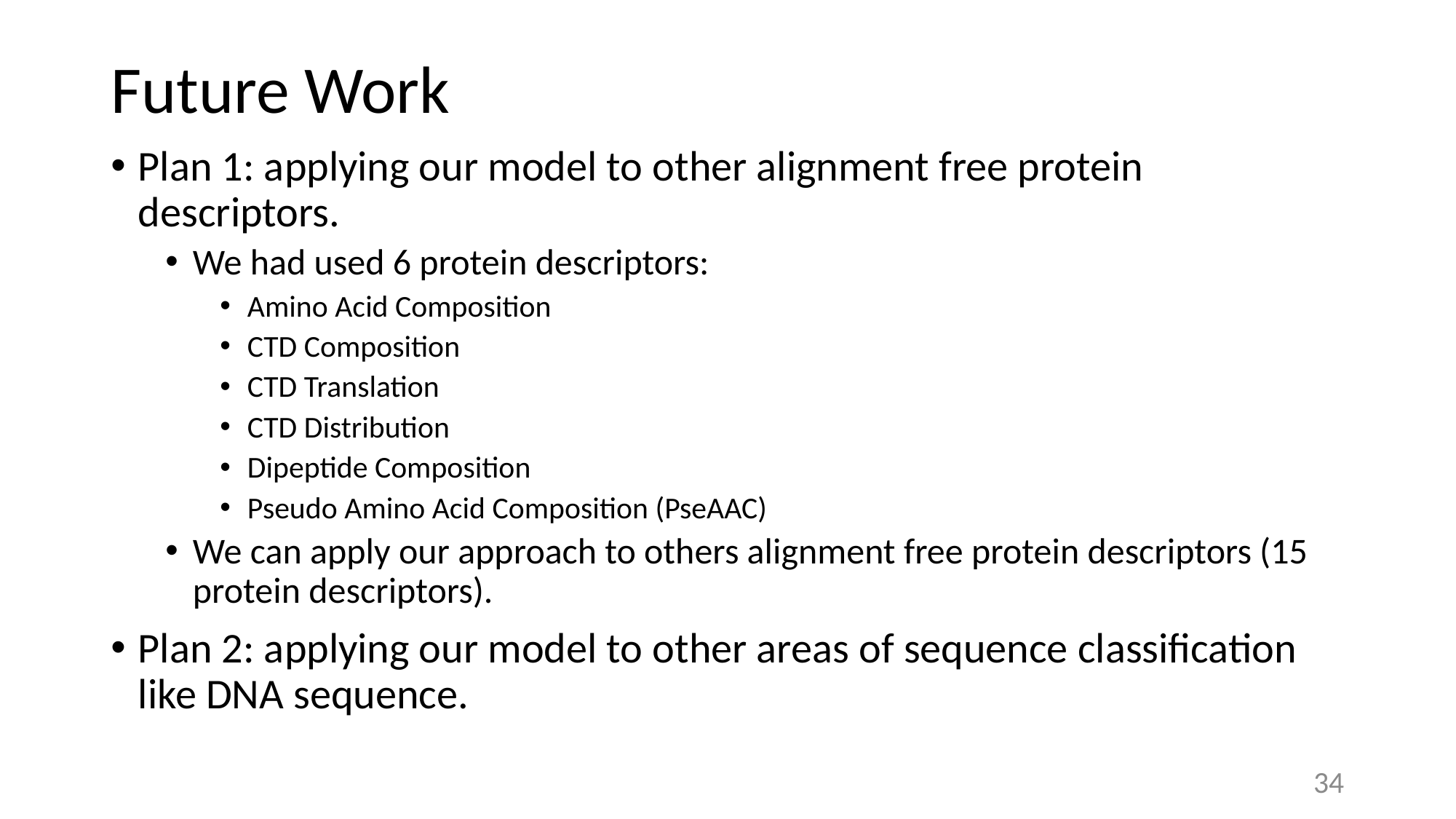

# Future Work
Plan 1: applying our model to other alignment free protein descriptors.
We had used 6 protein descriptors:
Amino Acid Composition
CTD Composition
CTD Translation
CTD Distribution
Dipeptide Composition
Pseudo Amino Acid Composition (PseAAC)
We can apply our approach to others alignment free protein descriptors (15 protein descriptors).
Plan 2: applying our model to other areas of sequence classification like DNA sequence.
34